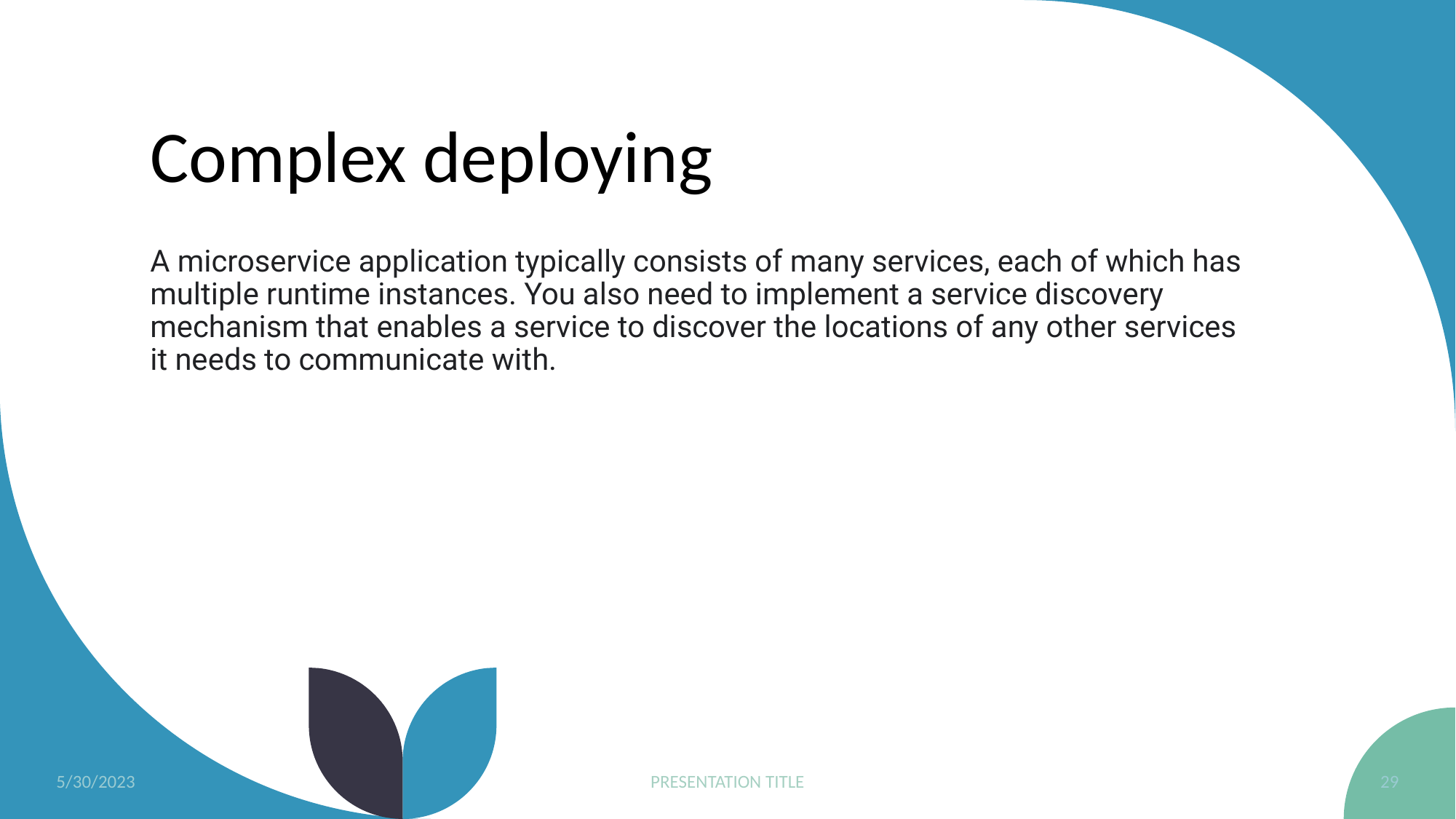

# Complex deploying
A microservice application typically consists of many services, each of which has multiple runtime instances. You also need to implement a service discovery mechanism that enables a service to discover the locations of any other services it needs to communicate with.
5/30/2023
PRESENTATION TITLE
29